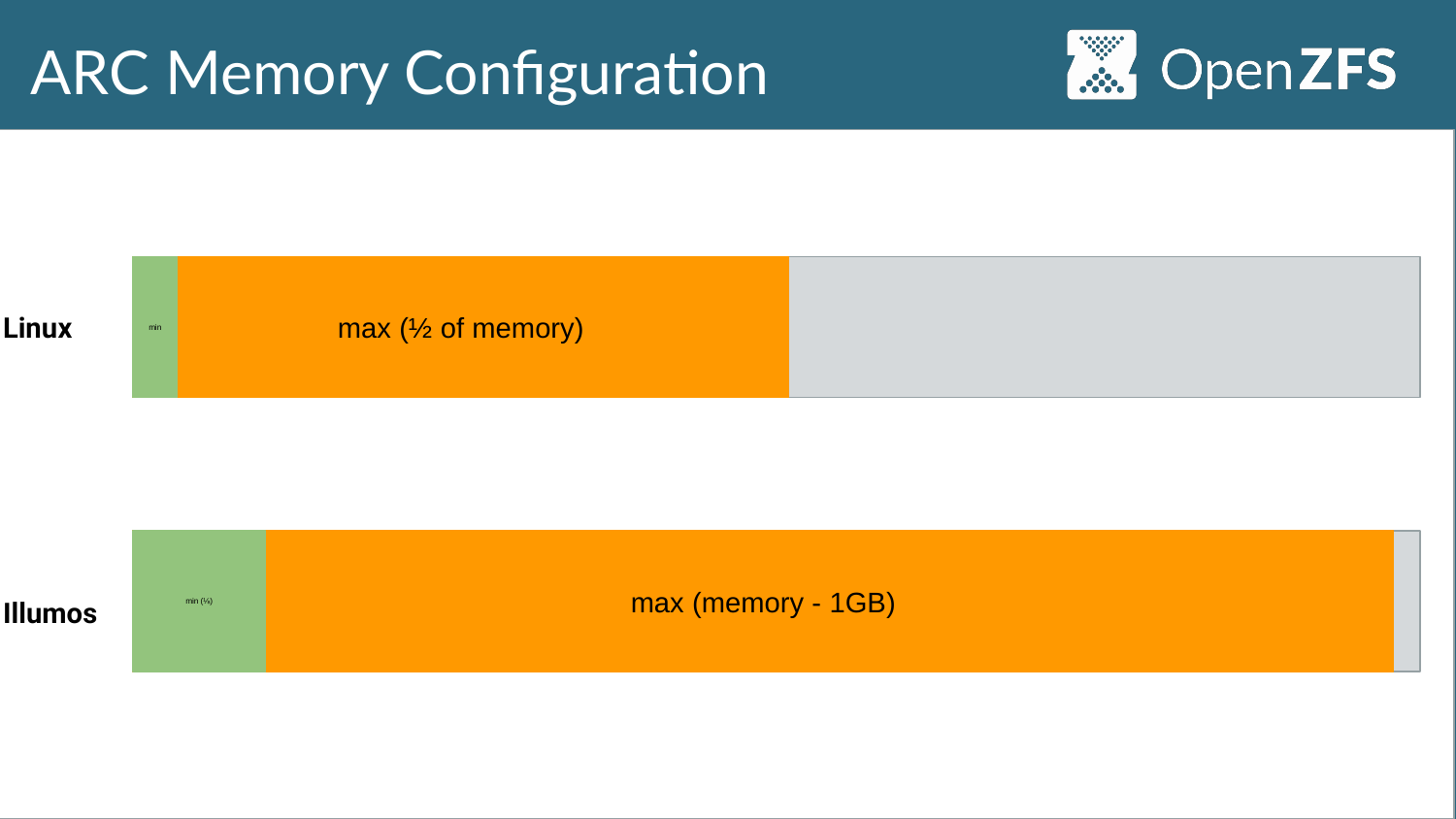

# ARC Memory Configuration

max (½ of memory)
min
Linux

max (memory - 1GB)
min (⅛)
Illumos